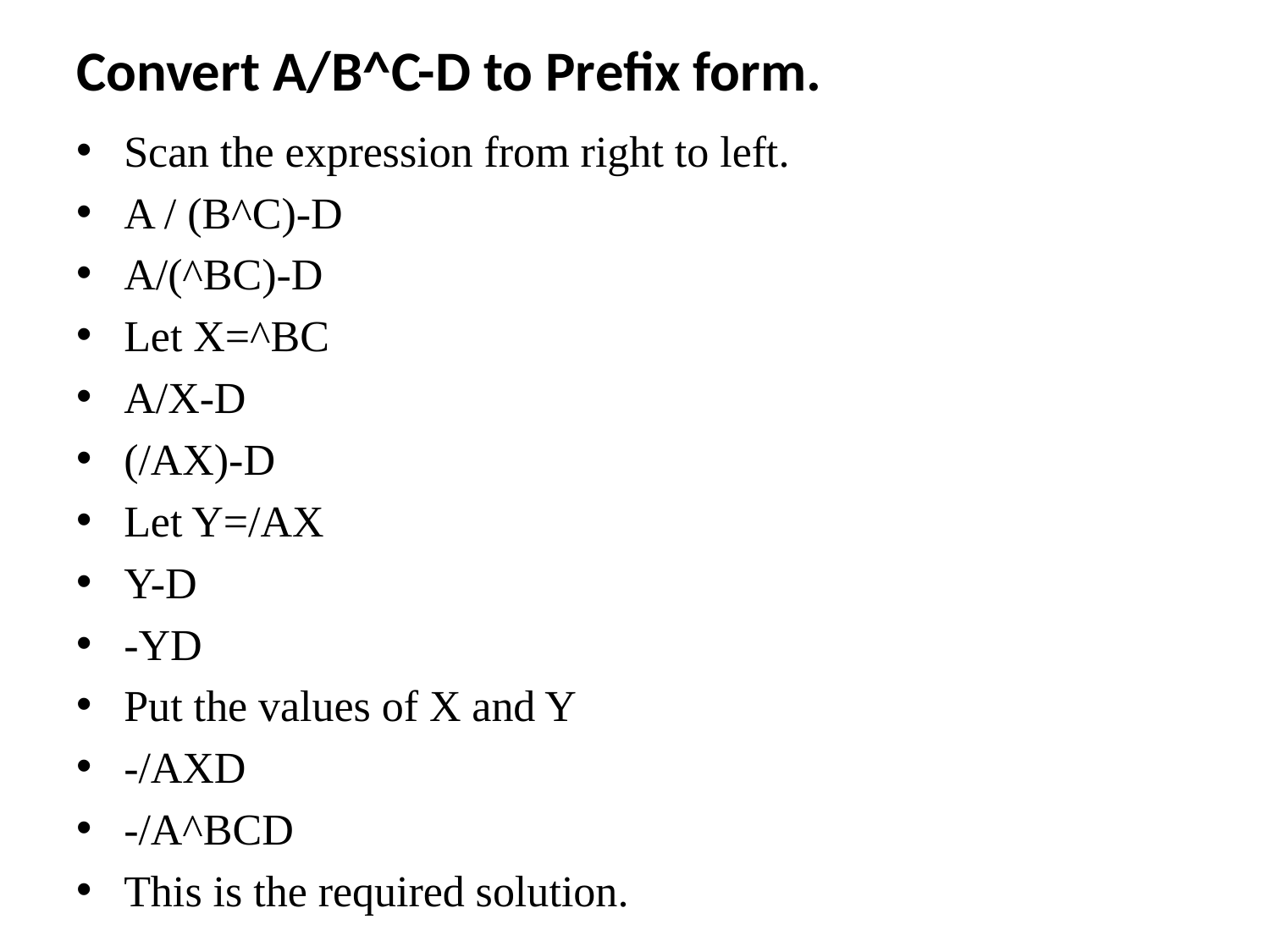

# Convert A/B^C-D to Prefix form.
Scan the expression from right to left.
A / (B^C)-D
A/(^BC)-D
Let X=^BC
A/X-D
(/AX)-D
Let Y=/AX
Y-D
-YD
Put the values of X and Y
-/AXD
-/A^BCD
This is the required solution.